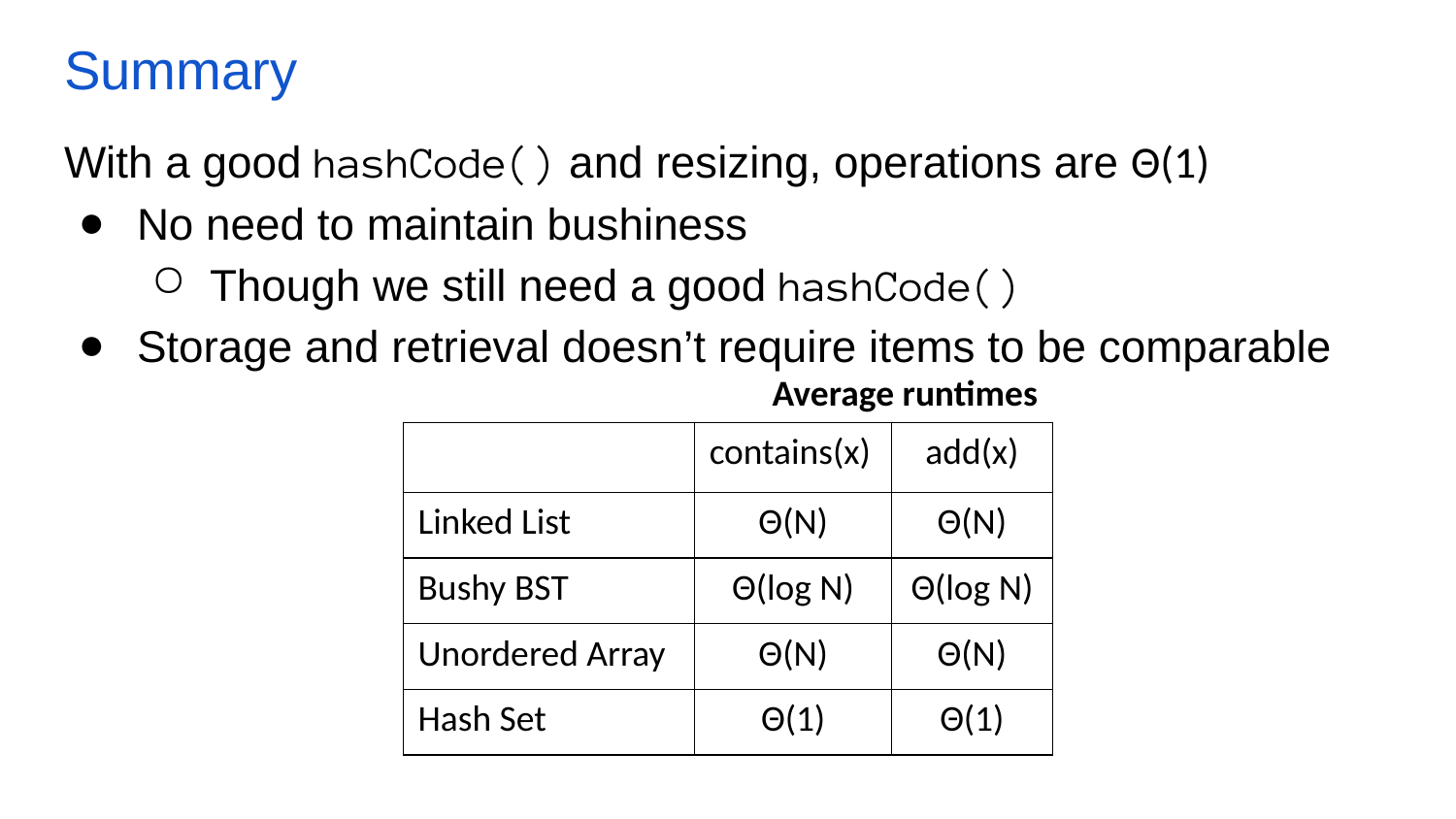

# Summary
With a good hashCode() and resizing, operations are Θ(1)
No need to maintain bushiness
Though we still need a good hashCode()
Storage and retrieval doesn’t require items to be comparable
Average runtimes
|  | contains(x) | add(x) |
| --- | --- | --- |
| Linked List | Θ(N) | Θ(N) |
| Bushy BST | Θ(log N) | Θ(log N) |
| Unordered Array | Θ(N) | Θ(N) |
| Hash Set | Θ(1) | Θ(1) |